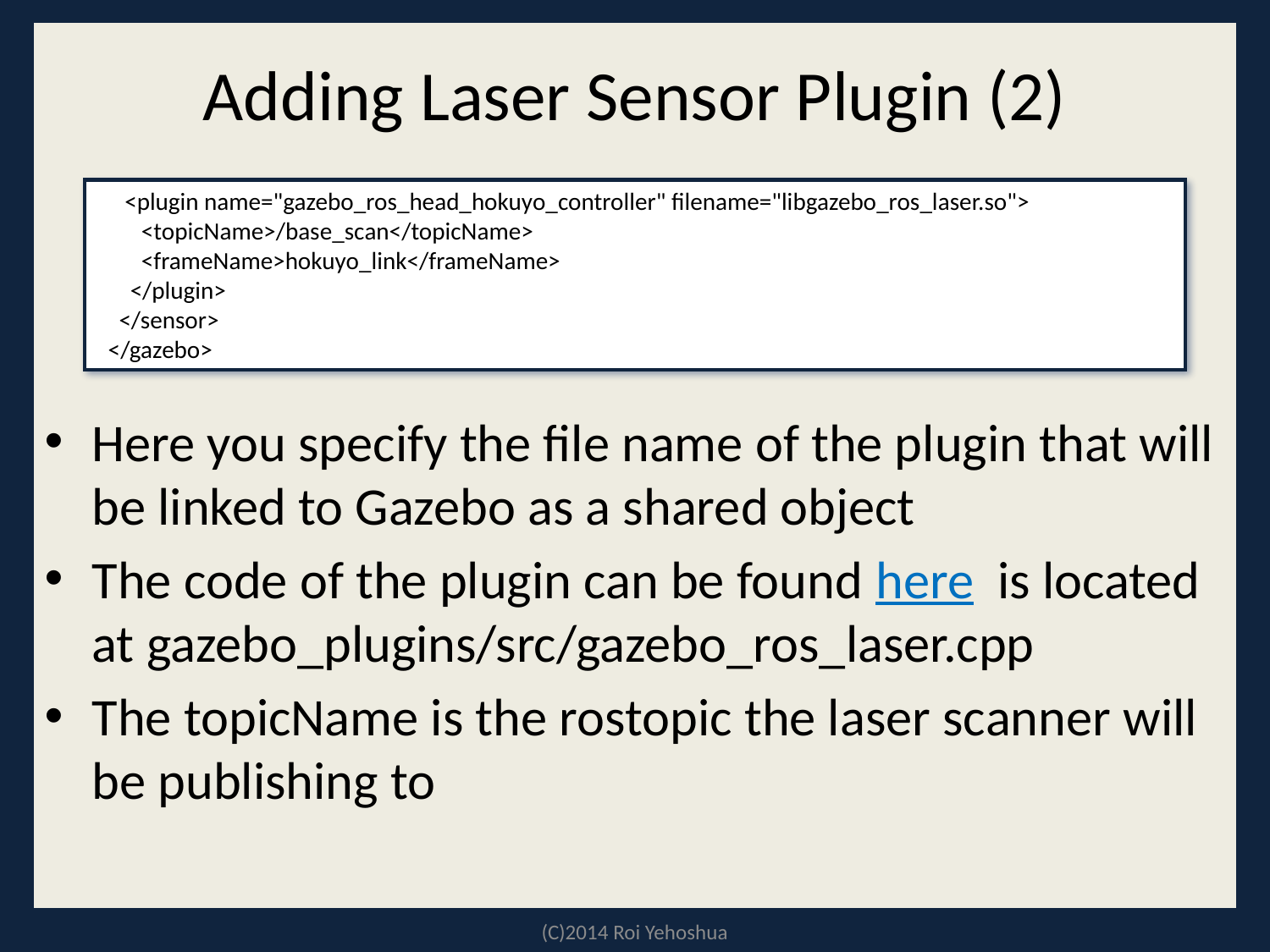

# Adding Laser Sensor Plugin (2)
     <plugin name="gazebo_ros_head_hokuyo_controller" filename="libgazebo_ros_laser.so">
        <topicName>/base_scan</topicName>
        <frameName>hokuyo_link</frameName>
      </plugin>
    </sensor>
  </gazebo>
Here you specify the file name of the plugin that will be linked to Gazebo as a shared object
The code of the plugin can be found here  is located at gazebo_plugins/src/gazebo_ros_laser.cpp
The topicName is the rostopic the laser scanner will be publishing to

(C)2014 Roi Yehoshua